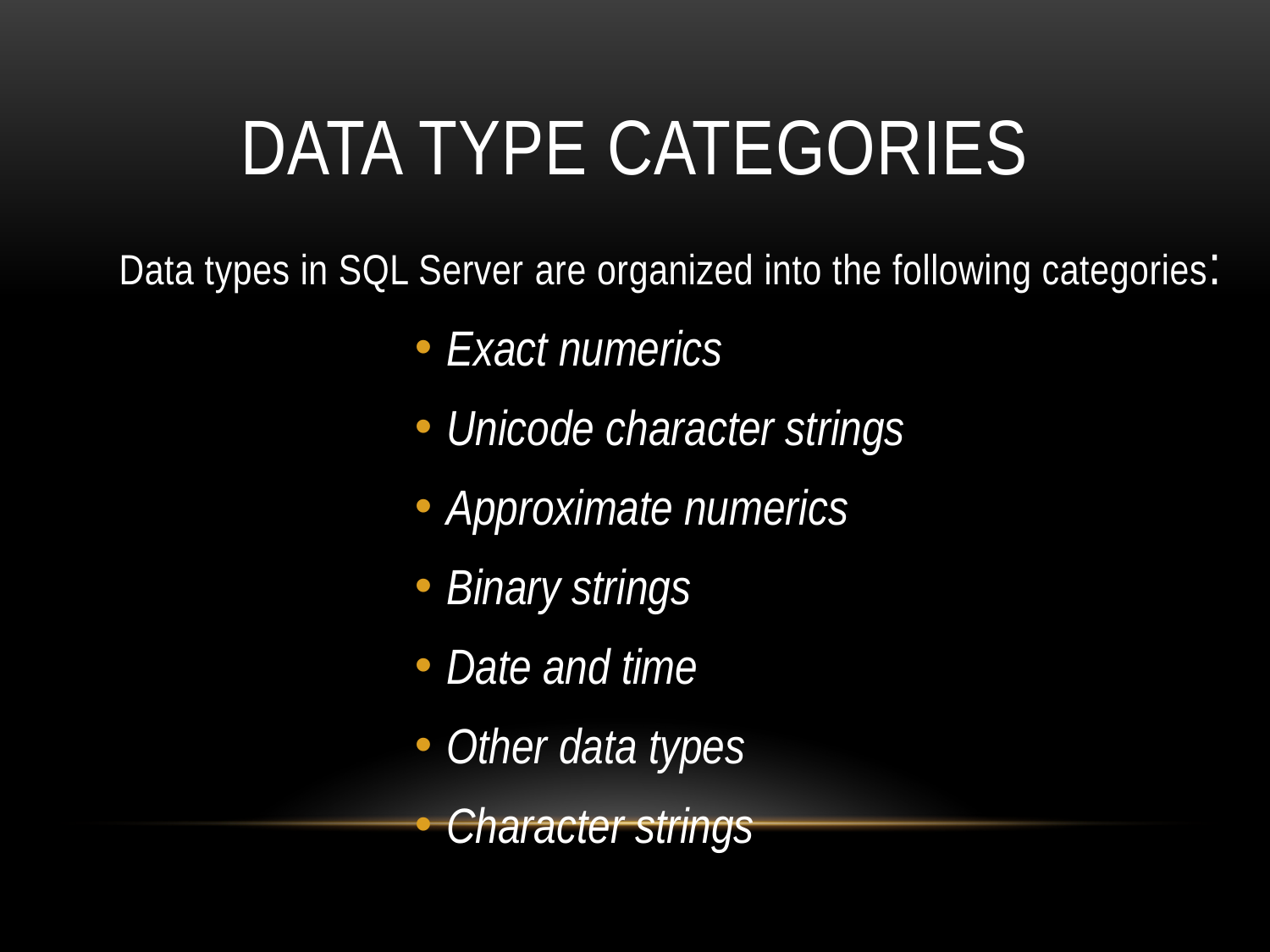

# DATA TYPE CATEGORIES
    Data types in SQL Server are organized into the following categories:
Exact numerics
Unicode character strings
Approximate numerics
Binary strings
Date and time
Other data types
Character strings